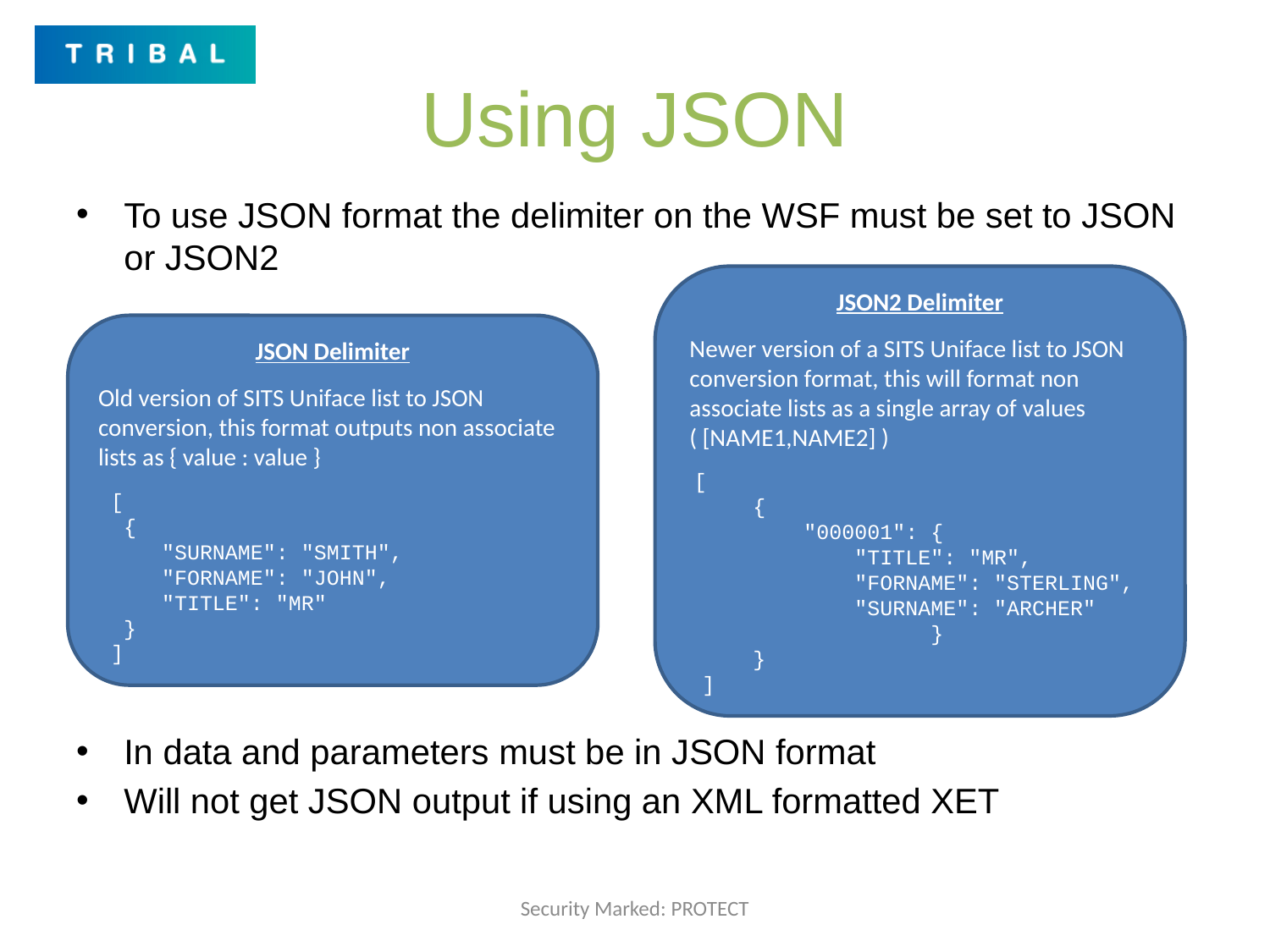

# Using JSON
To use JSON format the delimiter on the WSF must be set to JSON or JSON2

In data and parameters must be in JSON format
Will not get JSON output if using an XML formatted XET
JSON2 Delimiter

Newer version of a SITS Uniface list to JSON conversion format, this will format non associate lists as a single array of values ( [NAME1,NAME2] )

 [
     {
         "000001": {
             "TITLE": "MR",
             "FORNAME": "STERLING",
             "SURNAME": "ARCHER"
                   }
     }
 ]
JSON Delimiter

Old version of SITS Uniface list to JSON conversion, this format outputs non associate lists as { value : value }

 [
  {
     "SURNAME": "SMITH",
     "FORNAME": "JOHN",
     "TITLE": "MR"
  }
 ]
Security Marked: PROTECT